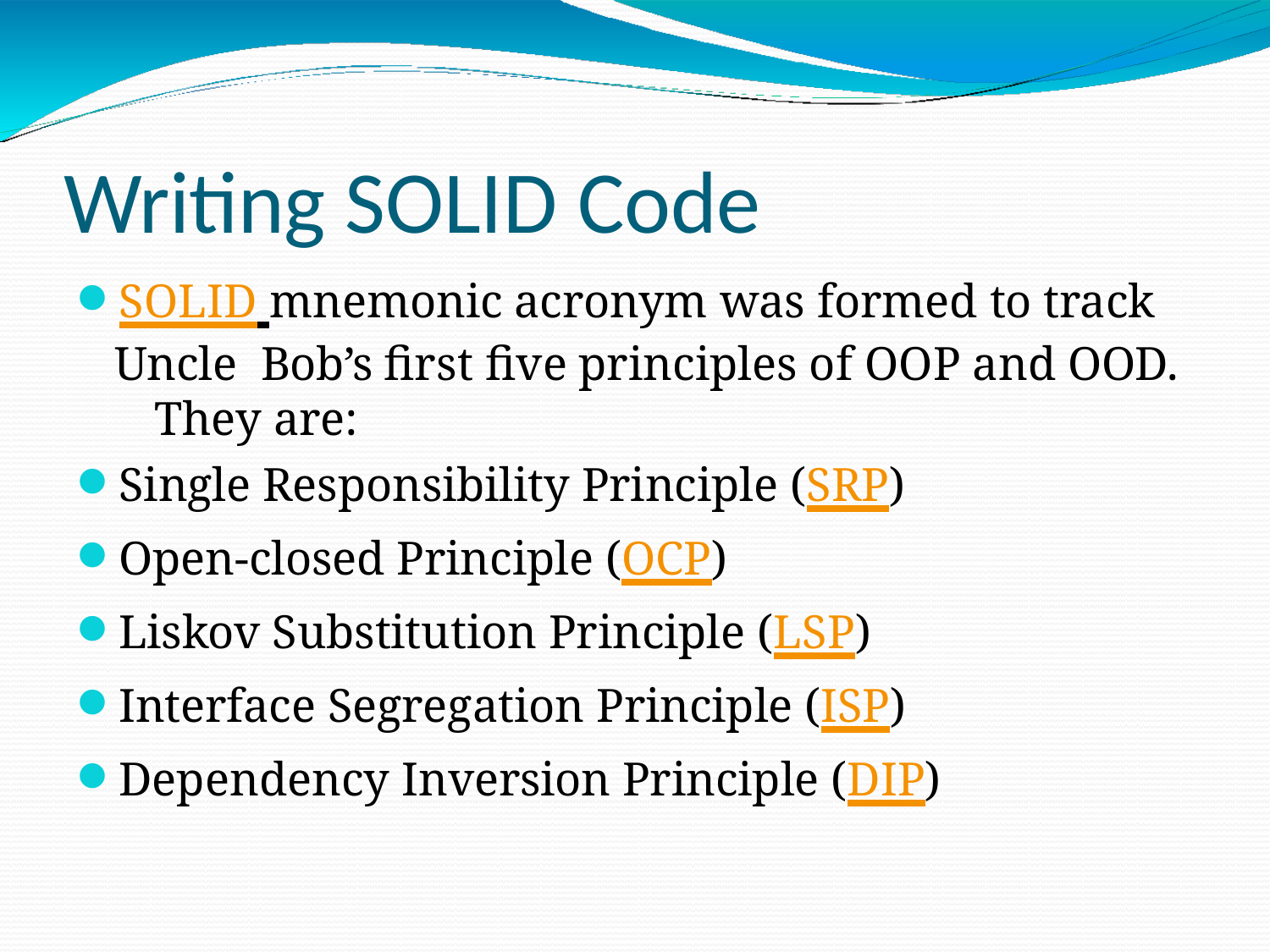

# Writing SOLID Code
SOLID mnemonic acronym was formed to track Uncle  Bob’s first five principles of OOP and OOD.	They are:
Single Responsibility Principle (SRP)
Open-closed Principle (OCP)
Liskov Substitution Principle (LSP)
Interface Segregation Principle (ISP)
Dependency Inversion Principle (DIP)